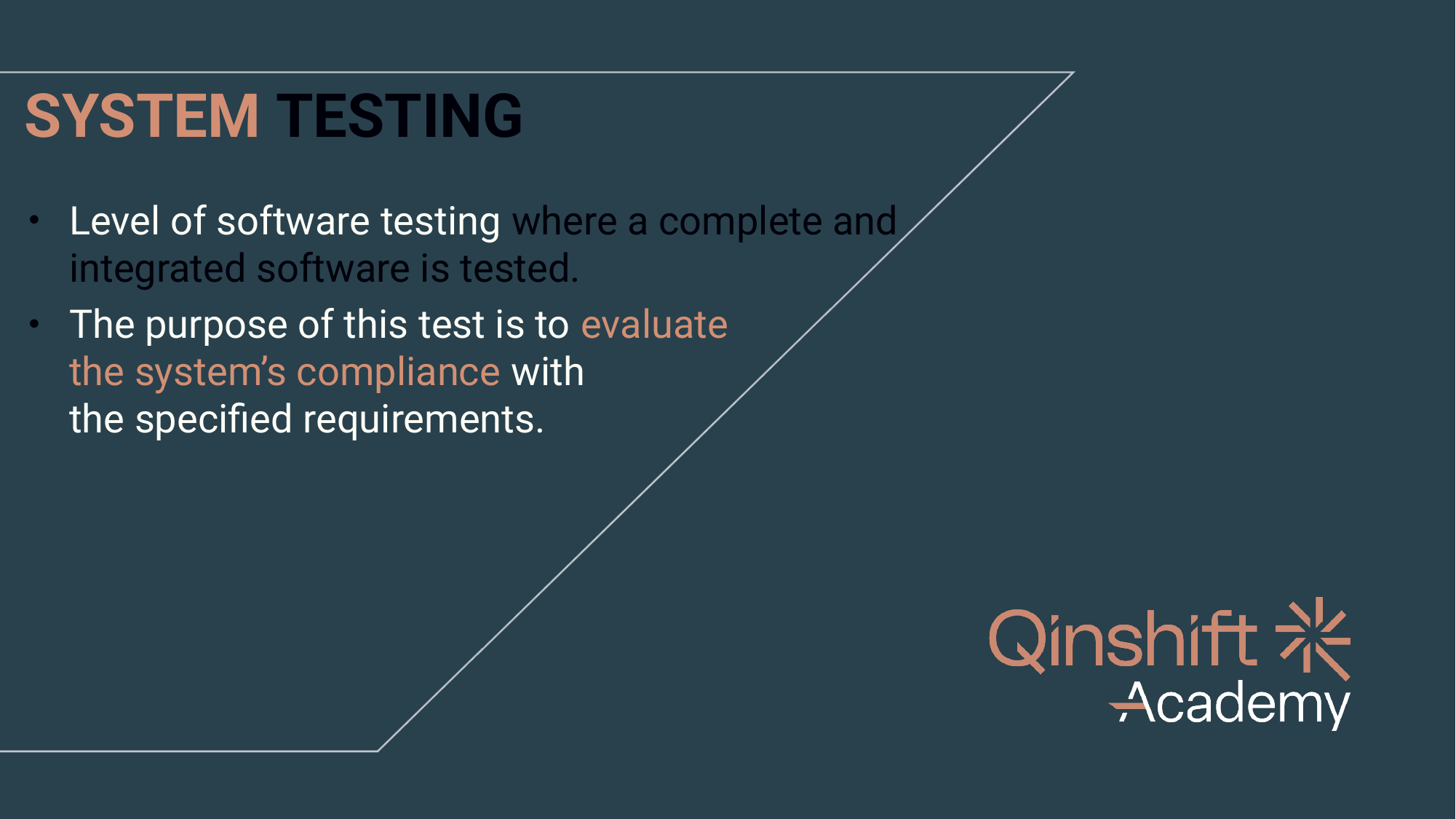

SYSTEM TESTING​
Level of software testing where a complete and integrated software is tested.​
The purpose of this test is to evaluate
the system’s compliance with
the specified requirements.​